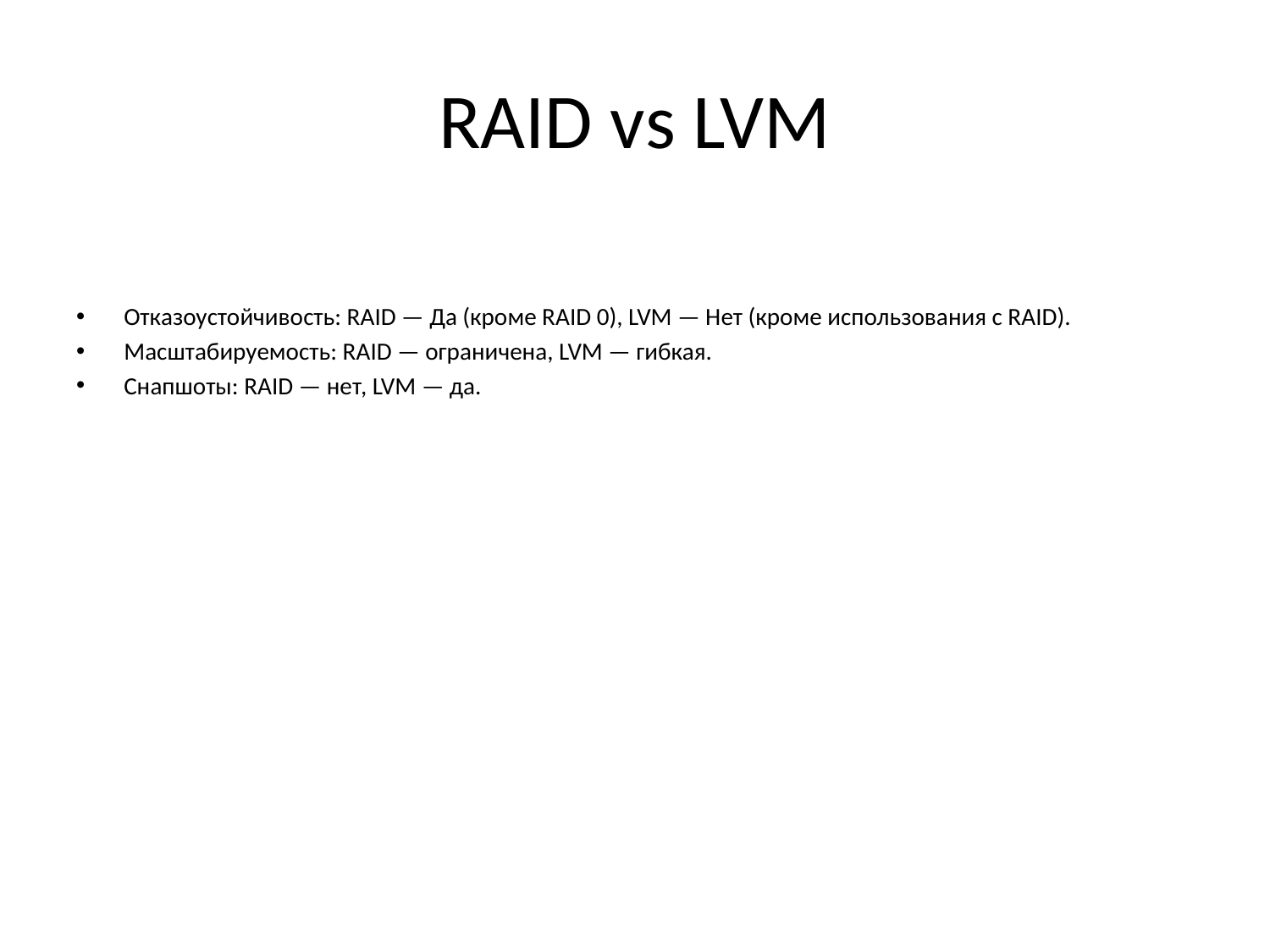

# RAID vs LVM

Отказоустойчивость: RAID — Да (кроме RAID 0), LVM — Нет (кроме использования с RAID).
Масштабируемость: RAID — ограничена, LVM — гибкая.
Снапшоты: RAID — нет, LVM — да.